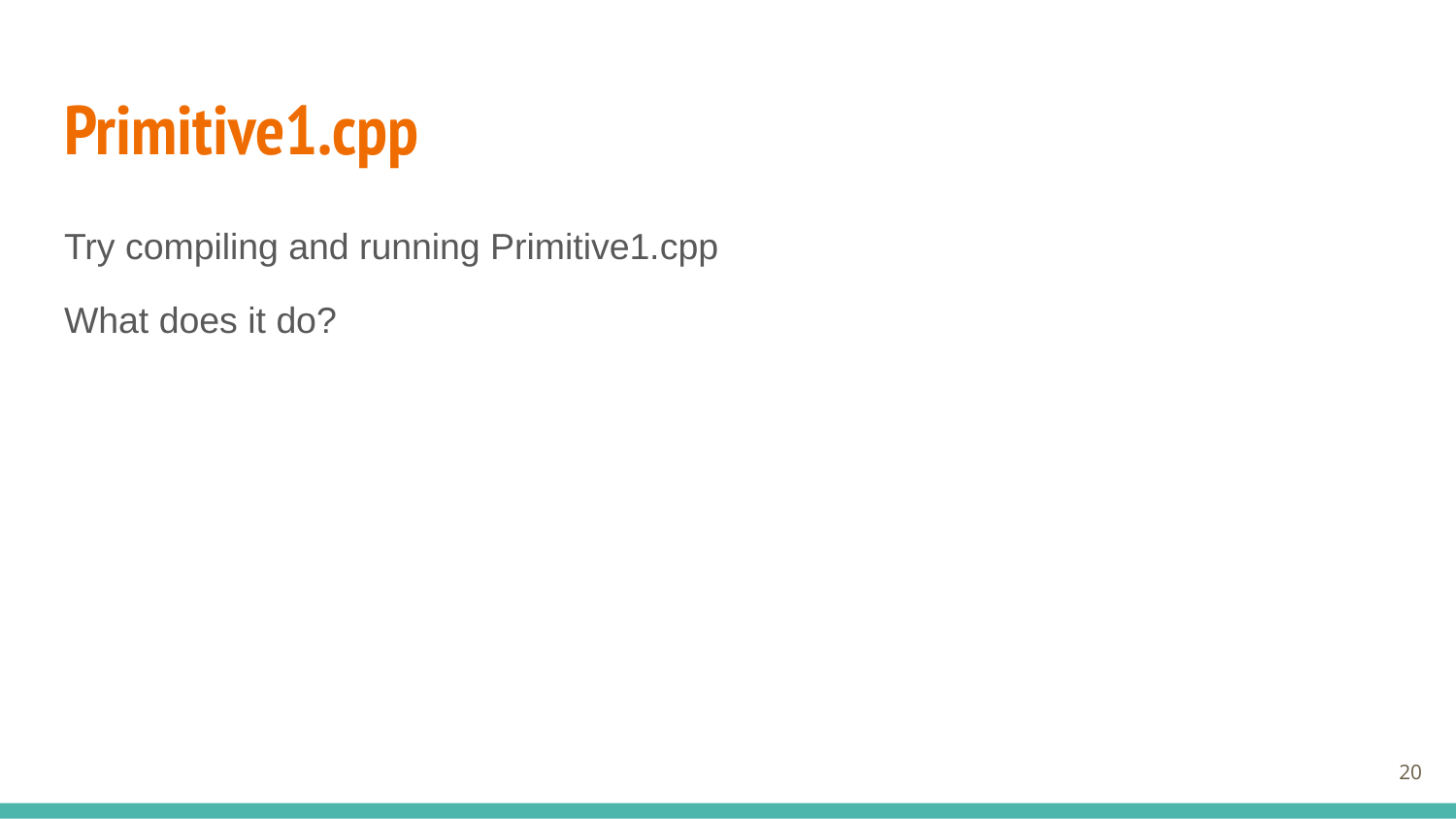

# Primitive1.cpp
Try compiling and running Primitive1.cpp
What does it do?
20